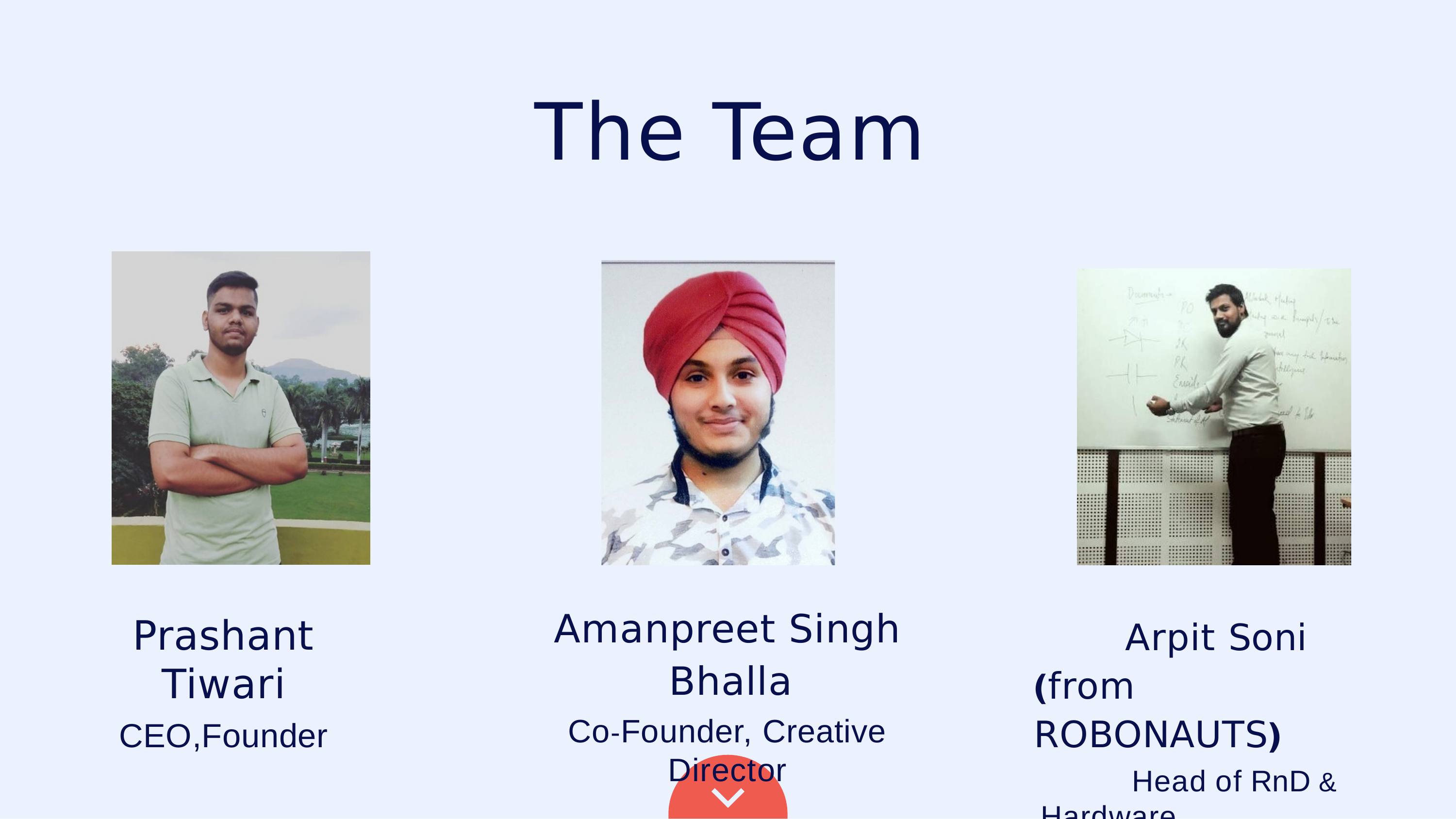

# The Team

Amanpreet Singh
Bhalla
Co-Founder, Creative Director
Prashant Tiwari
CEO,Founder
Arpit Soni  (from ROBONAUTS)
Head of RnD & Hardware